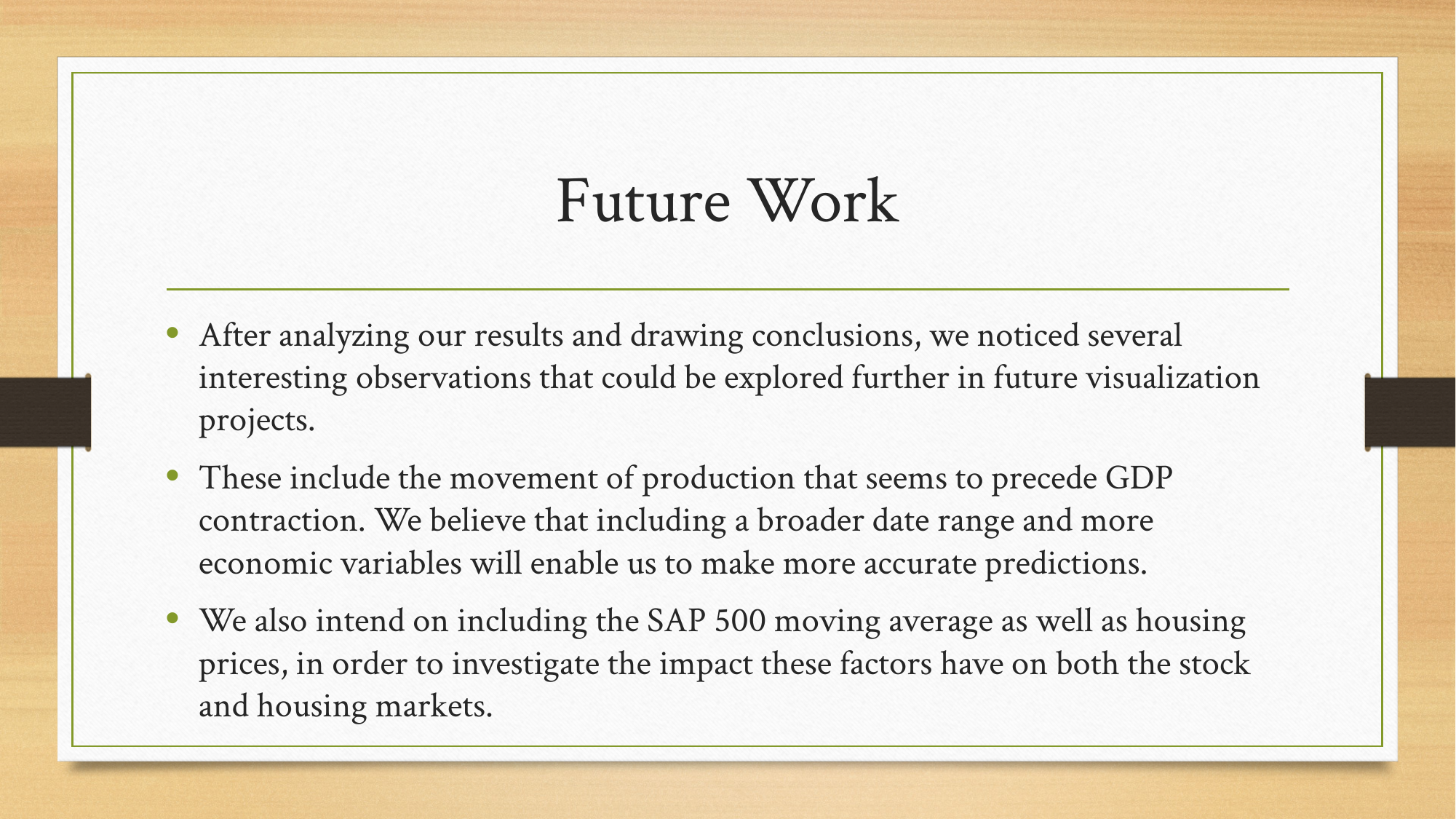

# Future Work
After analyzing our results and drawing conclusions, we noticed several interesting observations that could be explored further in future visualization projects.
These include the movement of production that seems to precede GDP contraction. We believe that including a broader date range and more economic variables will enable us to make more accurate predictions.
We also intend on including the SAP 500 moving average as well as housing prices, in order to investigate the impact these factors have on both the stock and housing markets.